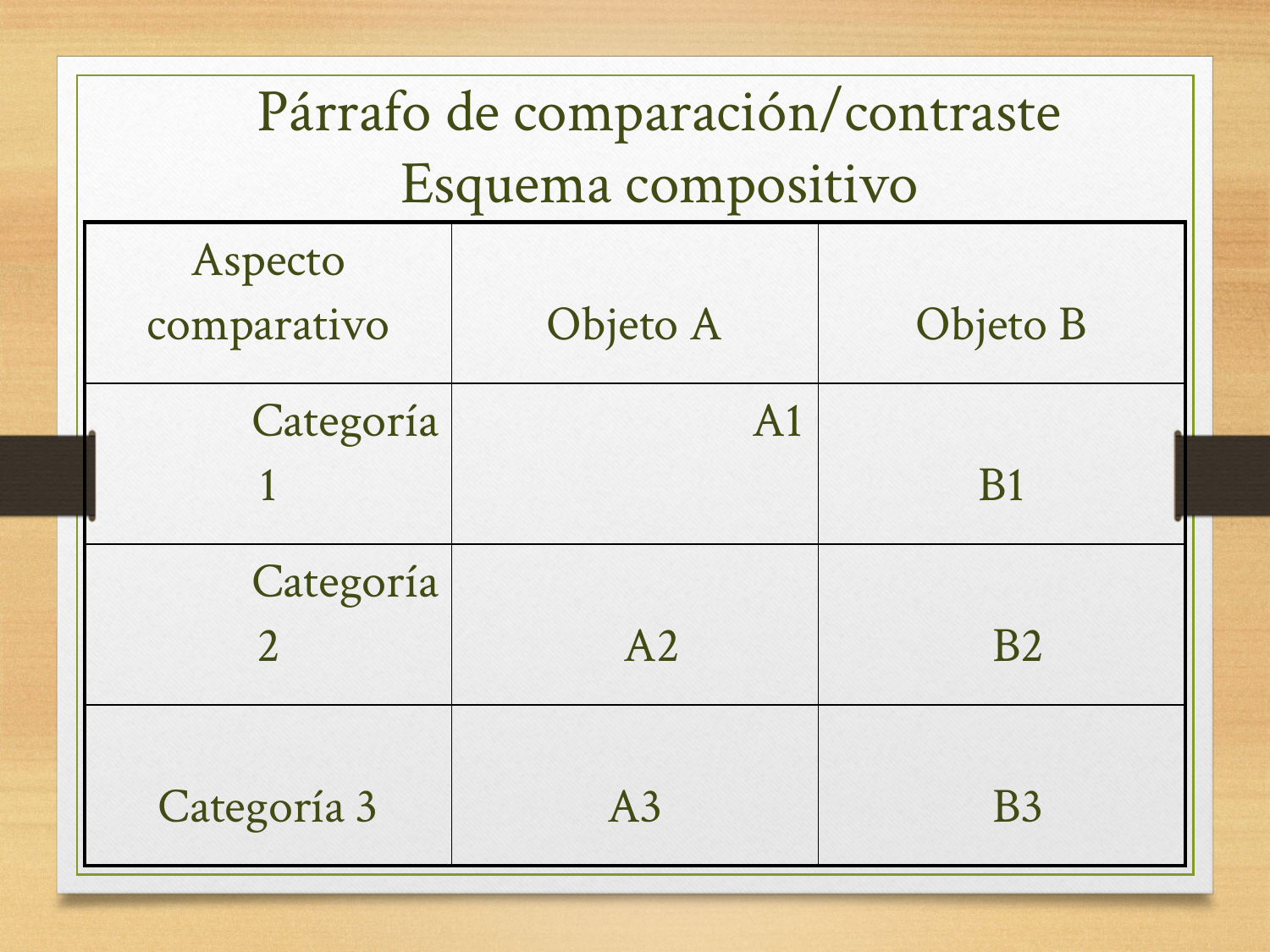

# Párrafo de comparación/contraste Esquema compositivo
| Aspecto comparativo | Objeto A | Objeto B |
| --- | --- | --- |
| Categoría 1 | A1 | B1 |
| Categoría 2 | A2 | B2 |
| Categoría 3 | A3 | B3 |